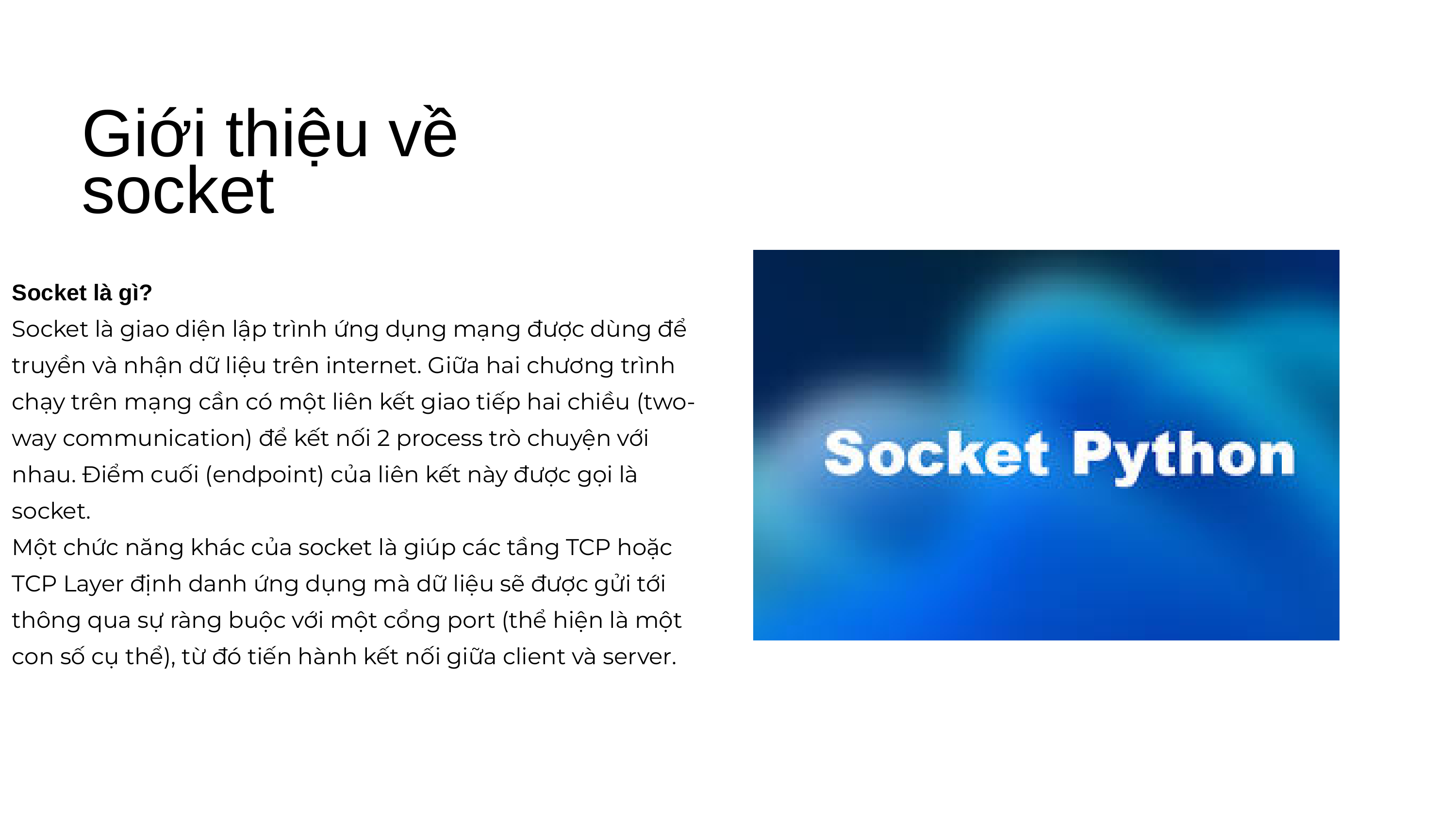

Giới thiệu về socket

Socket là gì?
Socket là giao diện lập trình ứng dụng mạng được dùng để truyền và nhận dữ liệu trên internet. Giữa hai chương trình chạy trên mạng cần có một liên kết giao tiếp hai chiều (two-way communication) để kết nối 2 process trò chuyện với nhau. Điểm cuối (endpoint) của liên kết này được gọi là socket.
Một chức năng khác của socket là giúp các tầng TCP hoặc TCP Layer định danh ứng dụng mà dữ liệu sẽ được gửi tới thông qua sự ràng buộc với một cổng port (thể hiện là một con số cụ thể), từ đó tiến hành kết nối giữa client và server.